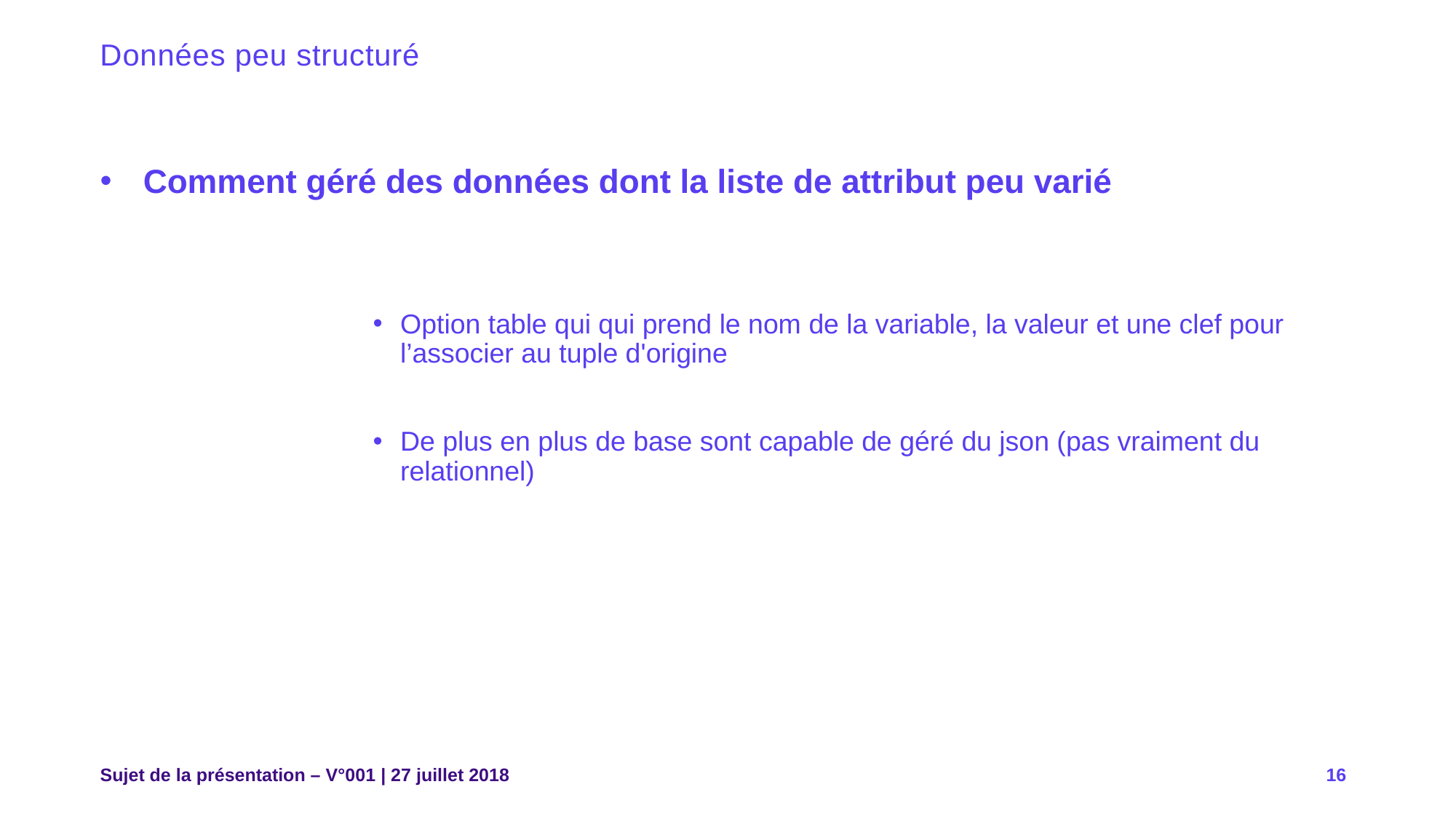

# Données peu structuré

Comment géré des données dont la liste de attribut peu varié

Option table qui qui prend le nom de la variable, la valeur et une clef pour l’associer au tuple d'origine

De plus en plus de base sont capable de géré du json (pas vraiment du relationnel)

Sujet de la présentation – V°001 | 27 juillet 2018
16